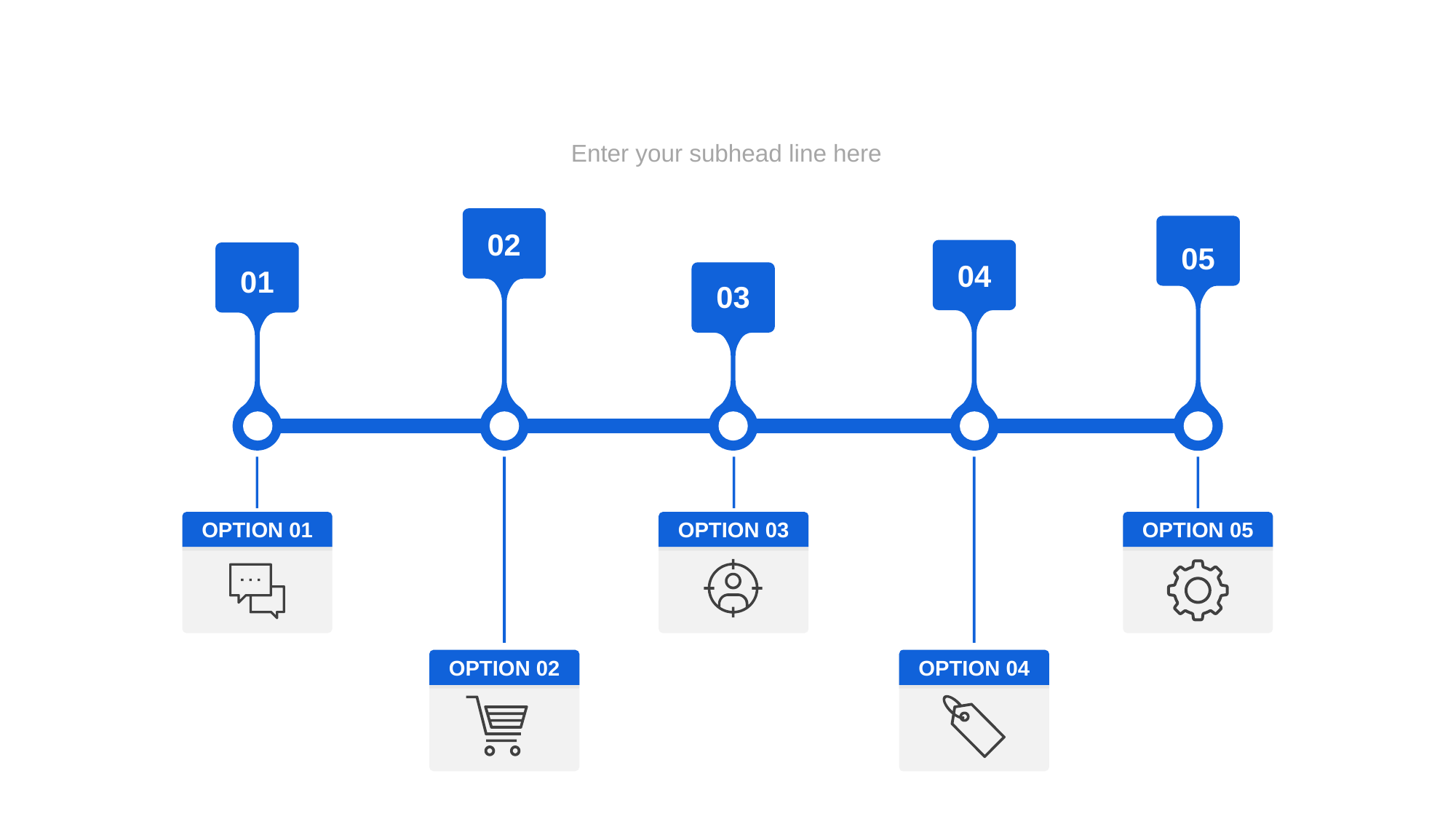

#
Enter your subhead line here

02

05

04

01

03

OPTION 01

OPTION 03

OPTION 05

OPTION 02

OPTION 04